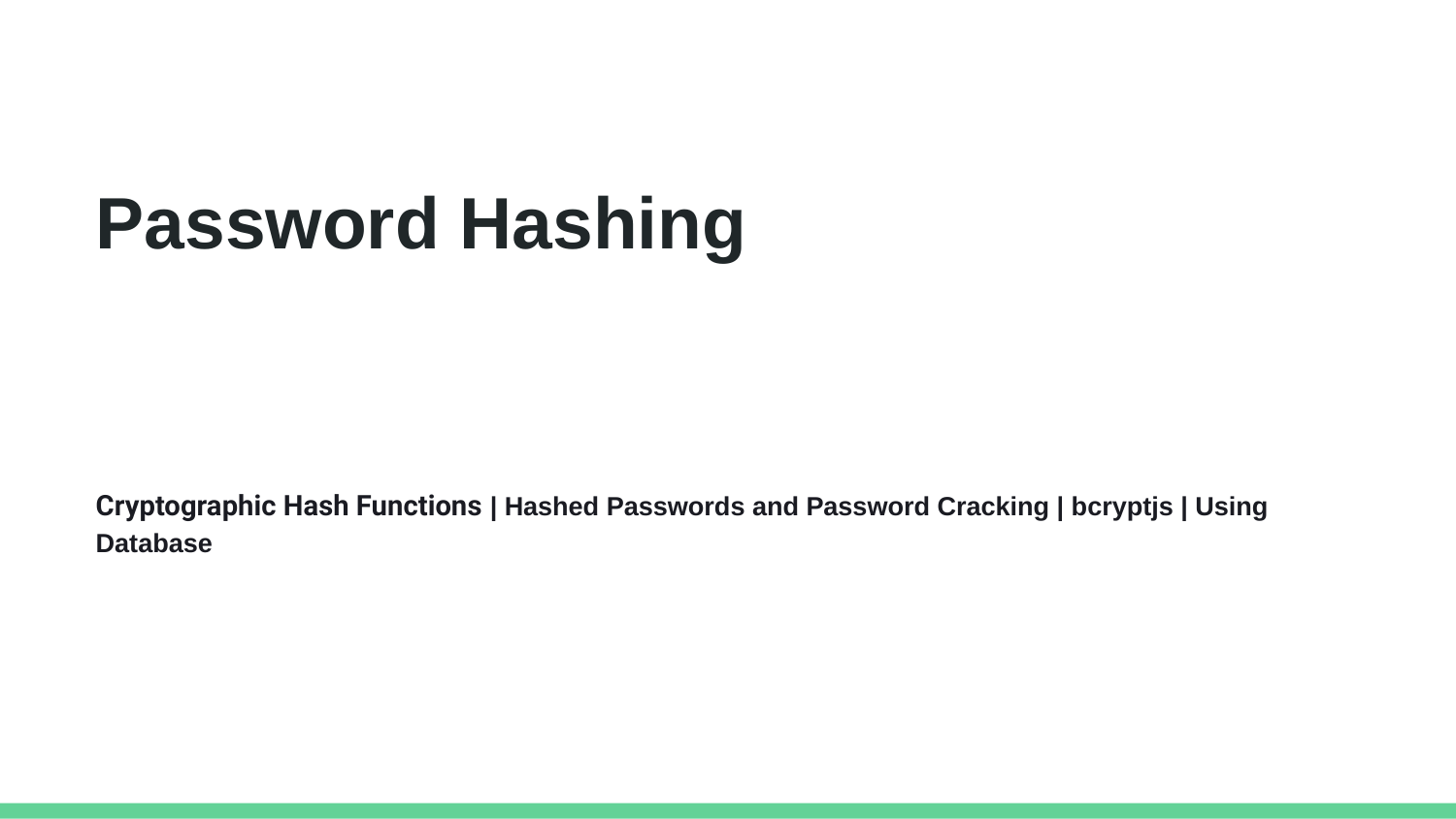

Password Hashing
Cryptographic Hash Functions | Hashed Passwords and Password Cracking | bcryptjs | Using Database